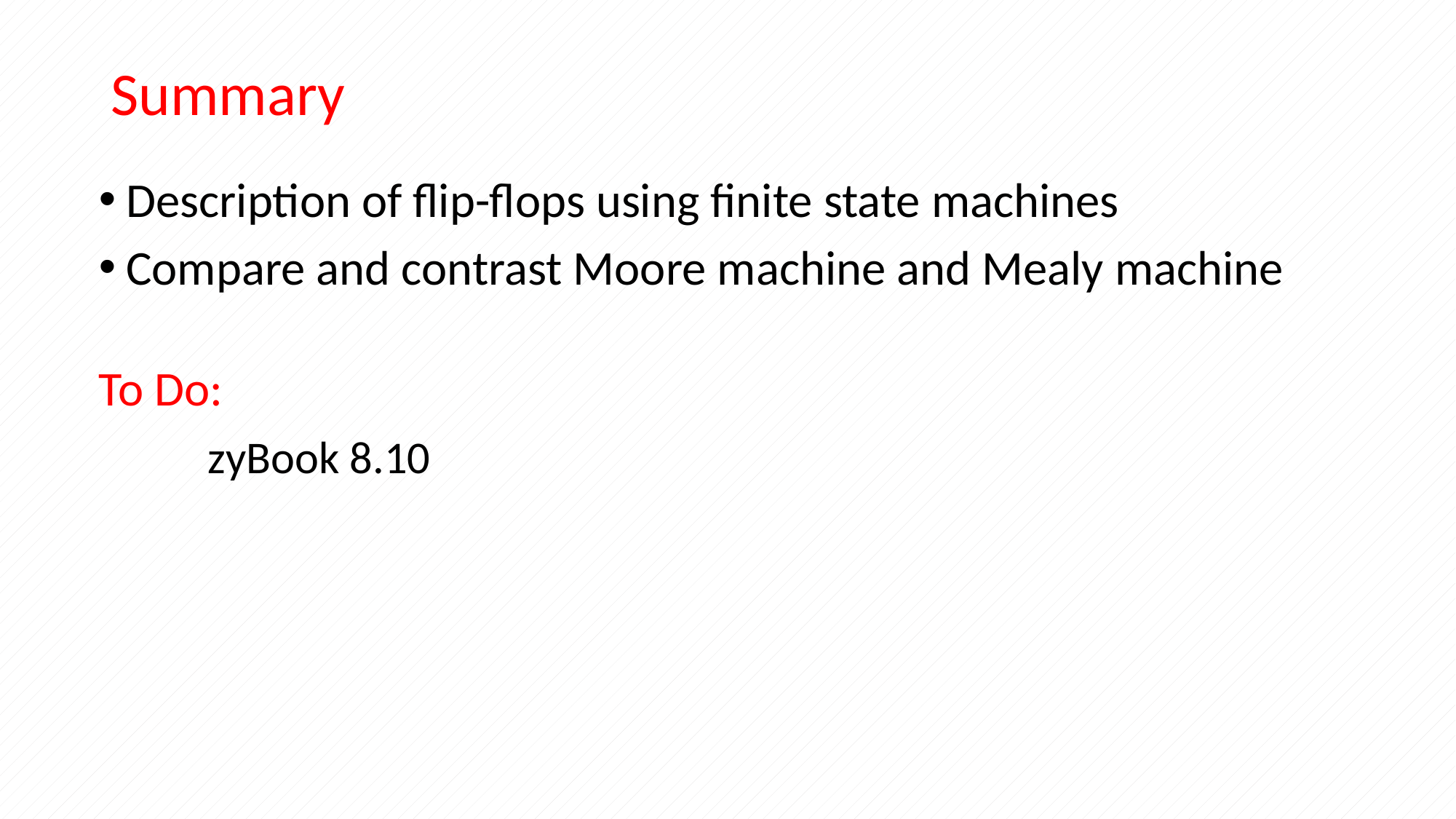

# Summary
Description of flip-flops using finite state machines
Compare and contrast Moore machine and Mealy machine

To Do:
	zyBook 8.10